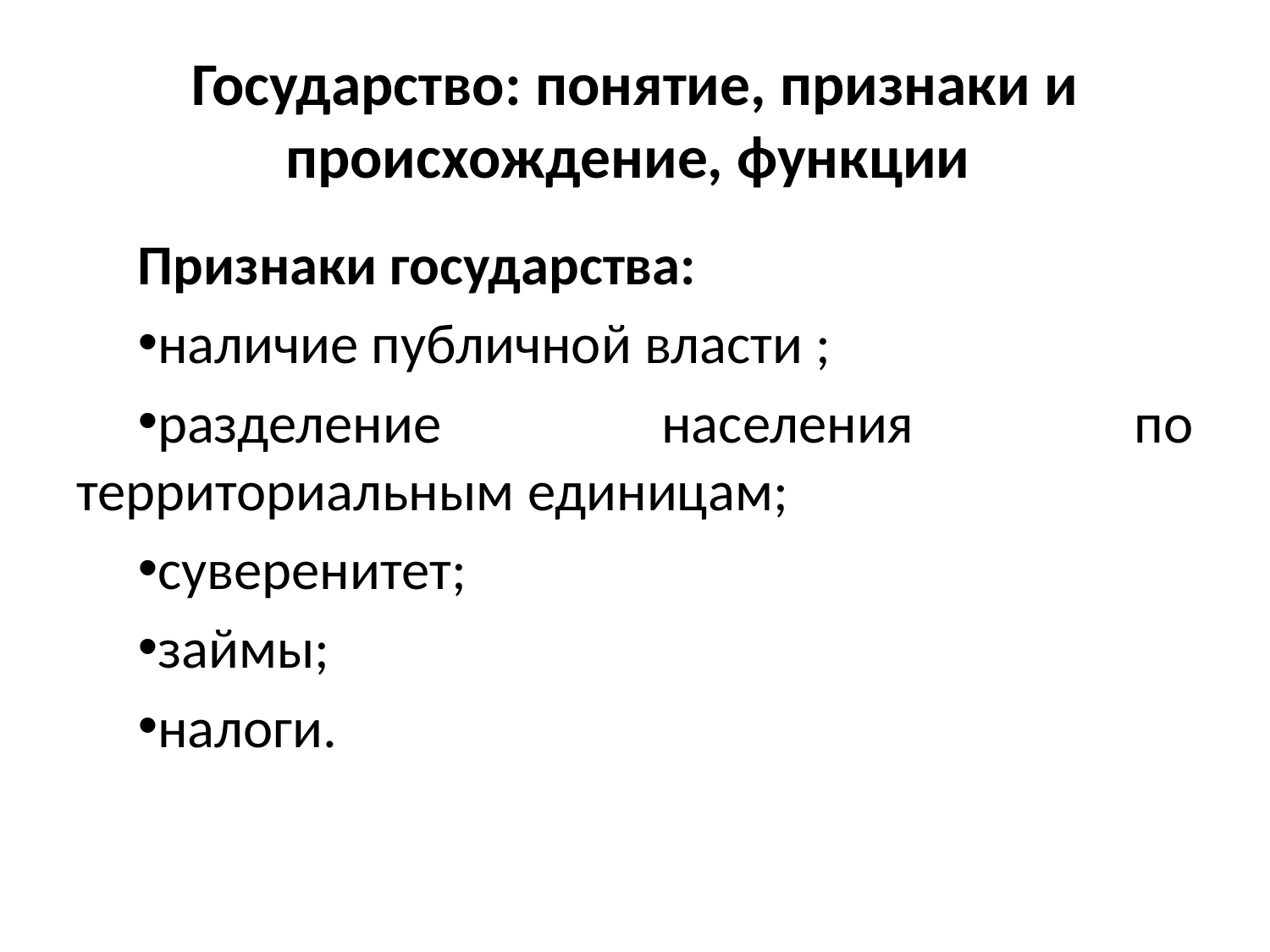

# Государство: понятие, признаки и происхождение, функции
Признаки государства:
наличие публичной власти ;
разделение населения по территориальным единицам;
суверенитет;
займы;
налоги.